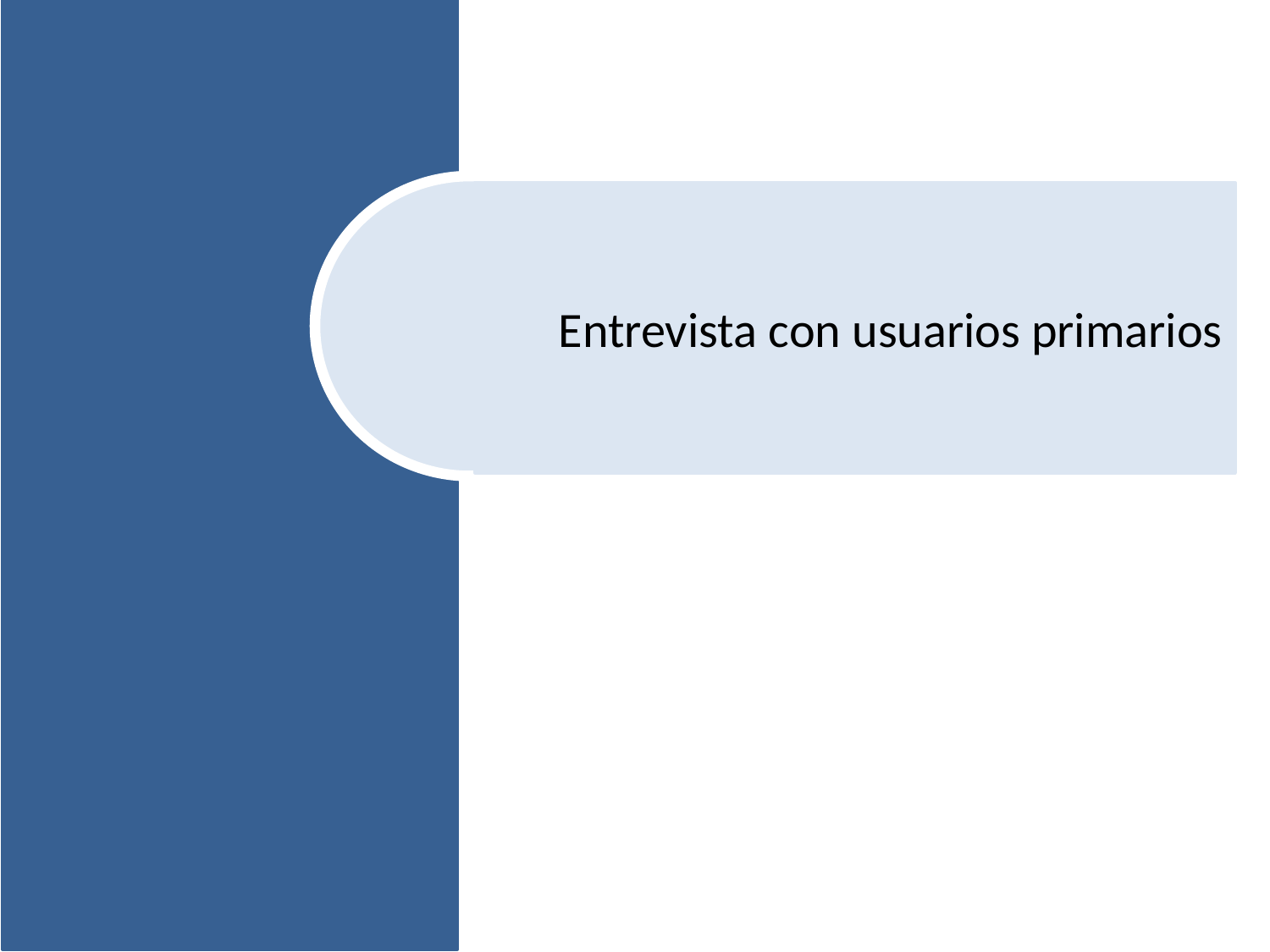

Entrevista con usuarios primarios

Decisiones de asignación de recursos enel programa de gestión de riesgo en Bogotá